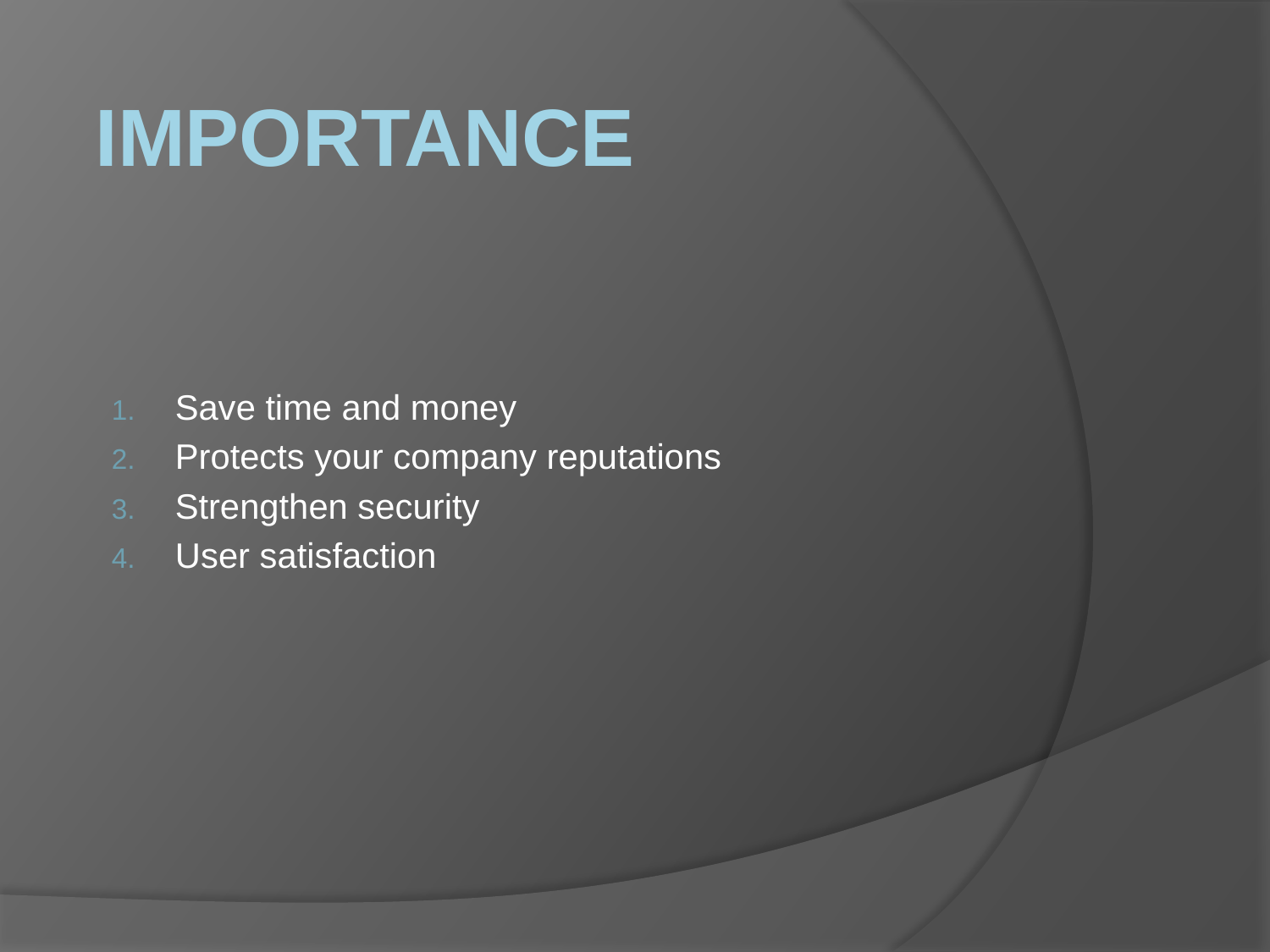

# Importance
Save time and money
Protects your company reputations
Strengthen security
User satisfaction